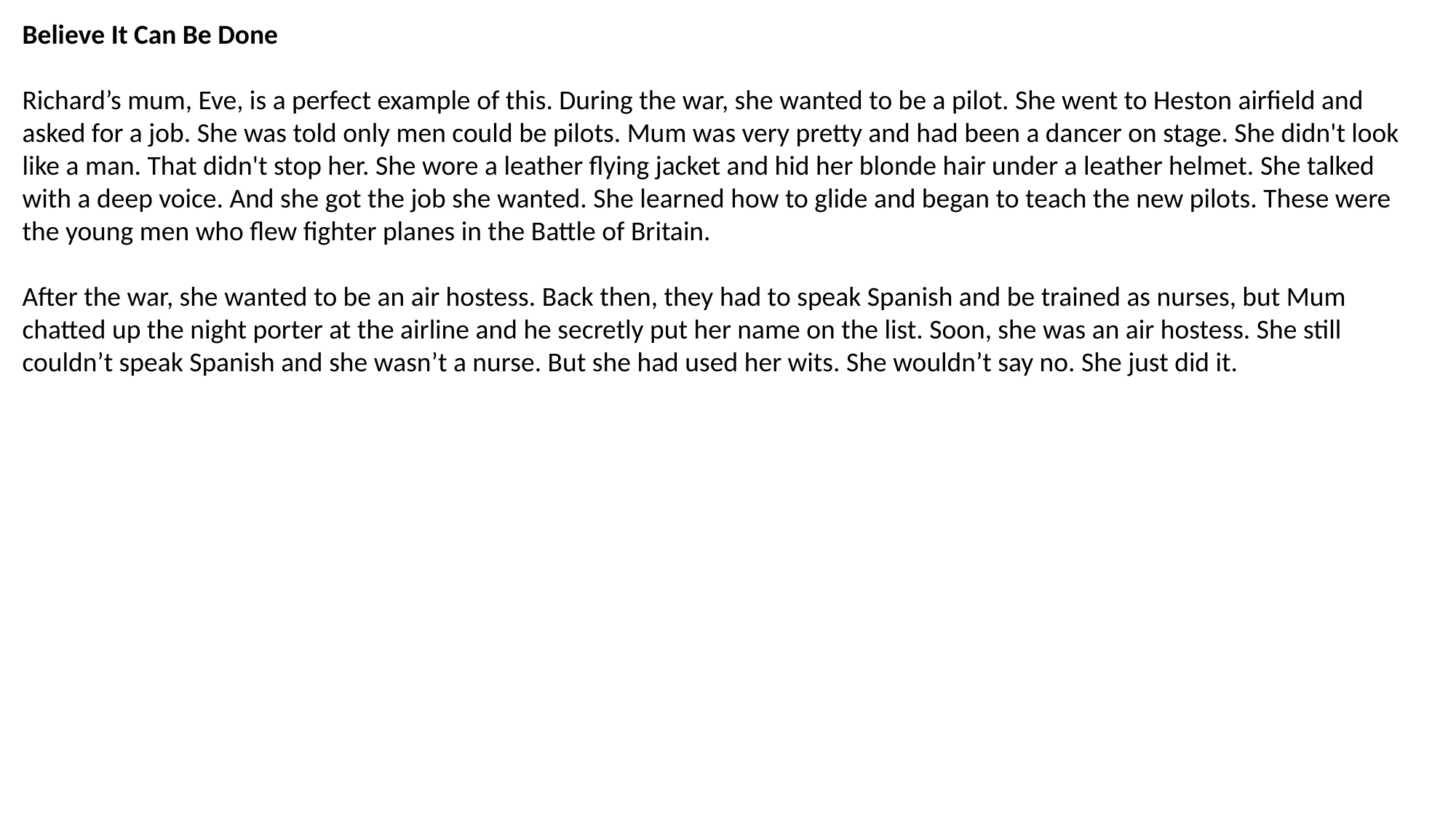

Believe It Can Be Done

Richard’s mum, Eve, is a perfect example of this. During the war, she wanted to be a pilot. She went to Heston airfield and asked for a job. She was told only men could be pilots. Mum was very pretty and had been a dancer on stage. She didn't look like a man. That didn't stop her. She wore a leather flying jacket and hid her blonde hair under a leather helmet. She talked with a deep voice. And she got the job she wanted. She learned how to glide and began to teach the new pilots. These were the young men who flew fighter planes in the Battle of Britain.

After the war, she wanted to be an air hostess. Back then, they had to speak Spanish and be trained as nurses, but Mum chatted up the night porter at the airline and he secretly put her name on the list. Soon, she was an air hostess. She still couldn’t speak Spanish and she wasn’t a nurse. But she had used her wits. She wouldn’t say no. She just did it.